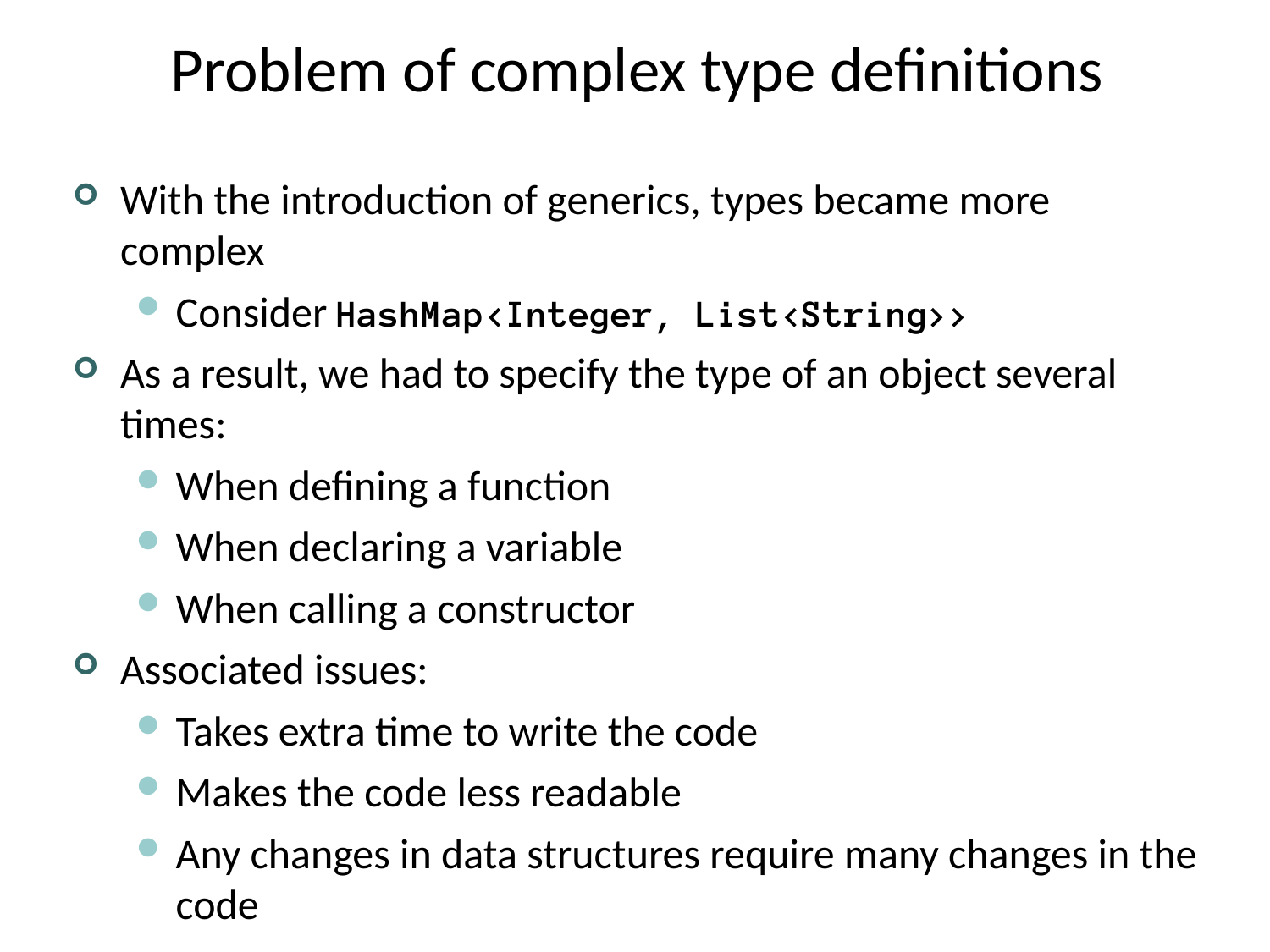

# Problem of complex type definitions
With the introduction of generics, types became more complex
Consider HashMap<Integer, List<String>>
As a result, we had to specify the type of an object several times:
When defining a function
When declaring a variable
When calling a constructor
Associated issues:
Takes extra time to write the code
Makes the code less readable
Any changes in data structures require many changes in the code